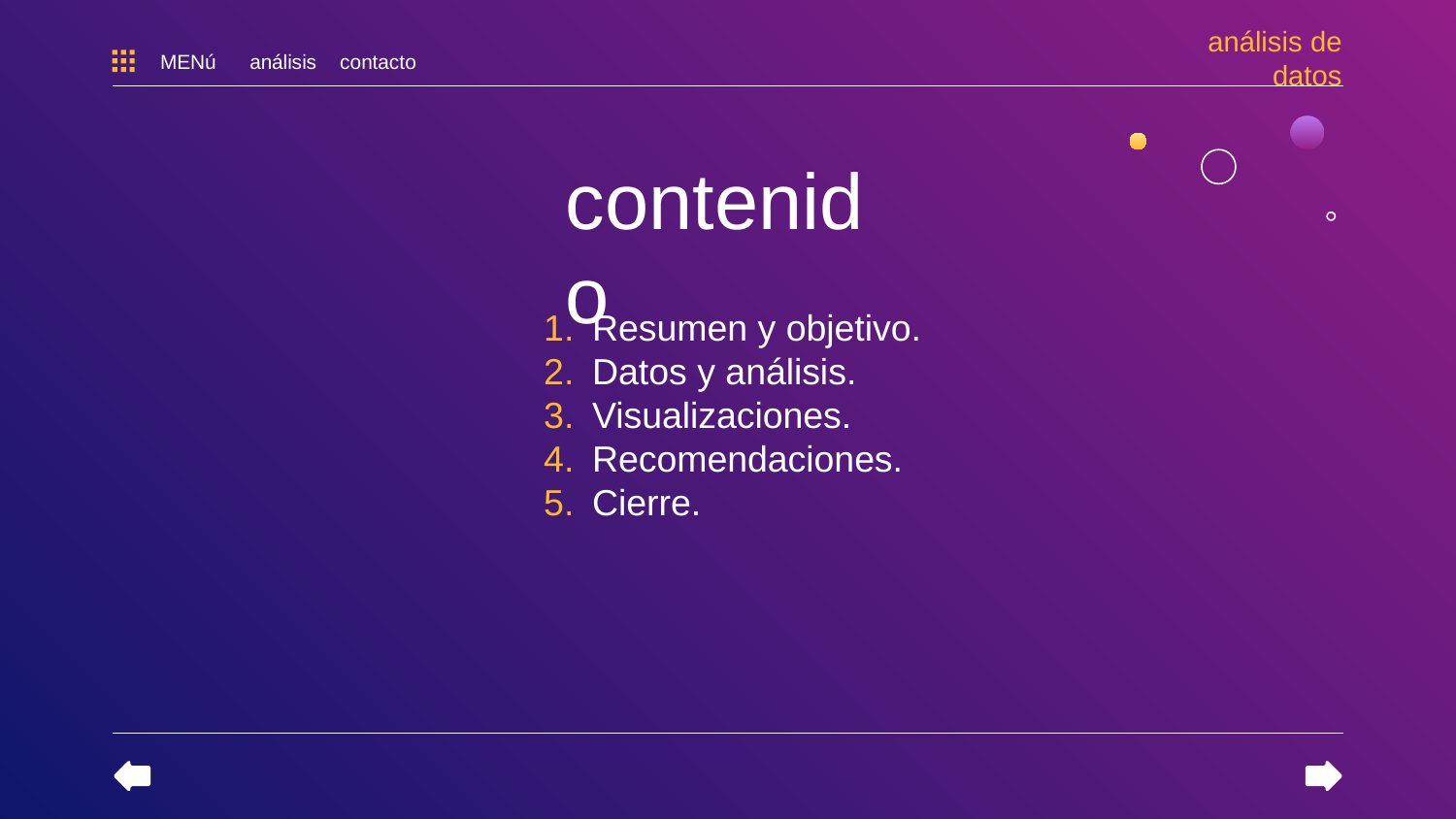

análisis de datos
MENú
análisis
contacto

# contenido

Resumen y objetivo.
Datos y análisis.
Visualizaciones.
Recomendaciones.
Cierre.